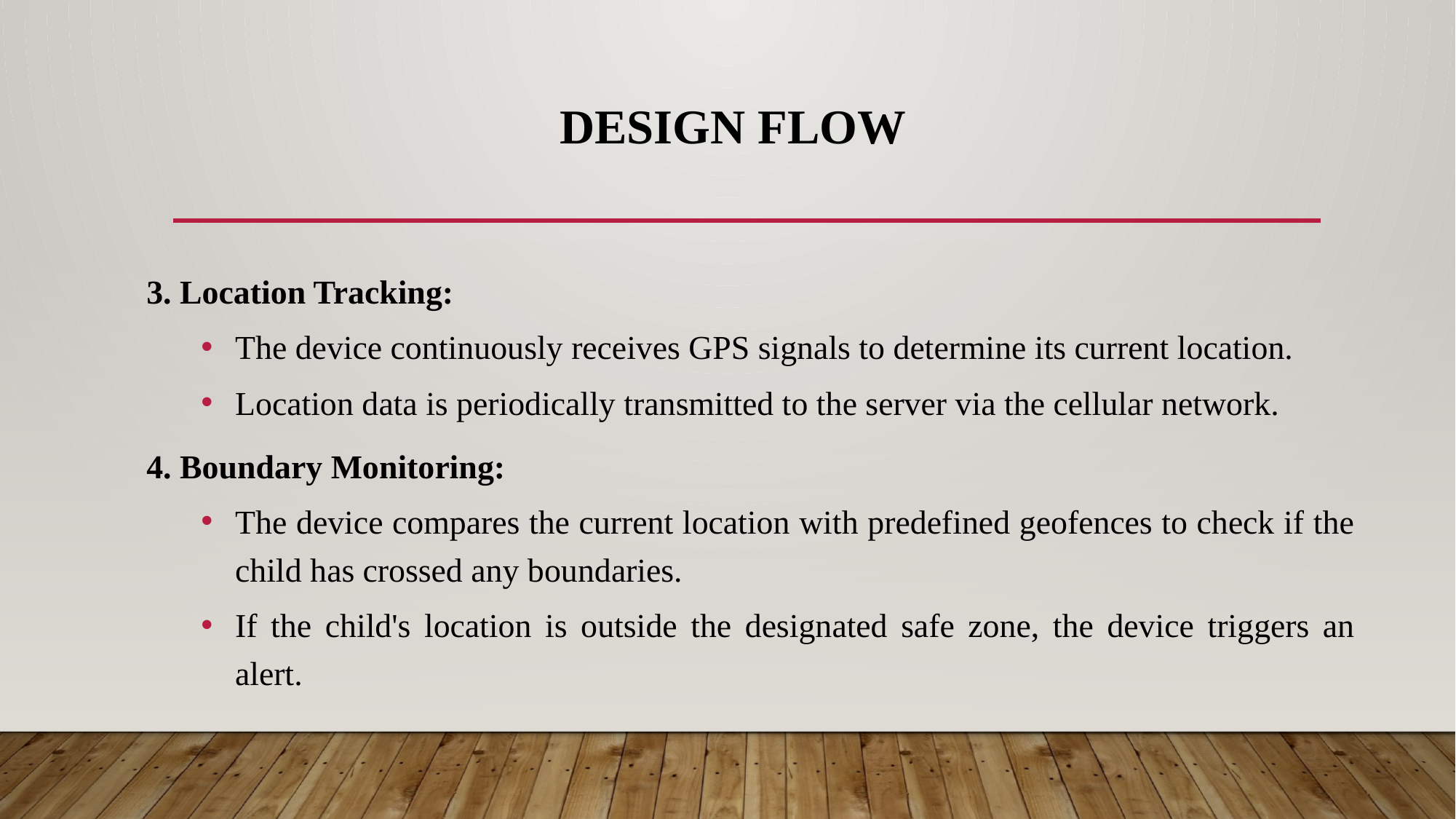

# DESIGN FLOW
3. Location Tracking:
The device continuously receives GPS signals to determine its current location.
Location data is periodically transmitted to the server via the cellular network.
4. Boundary Monitoring:
The device compares the current location with predefined geofences to check if the child has crossed any boundaries.
If the child's location is outside the designated safe zone, the device triggers an alert.